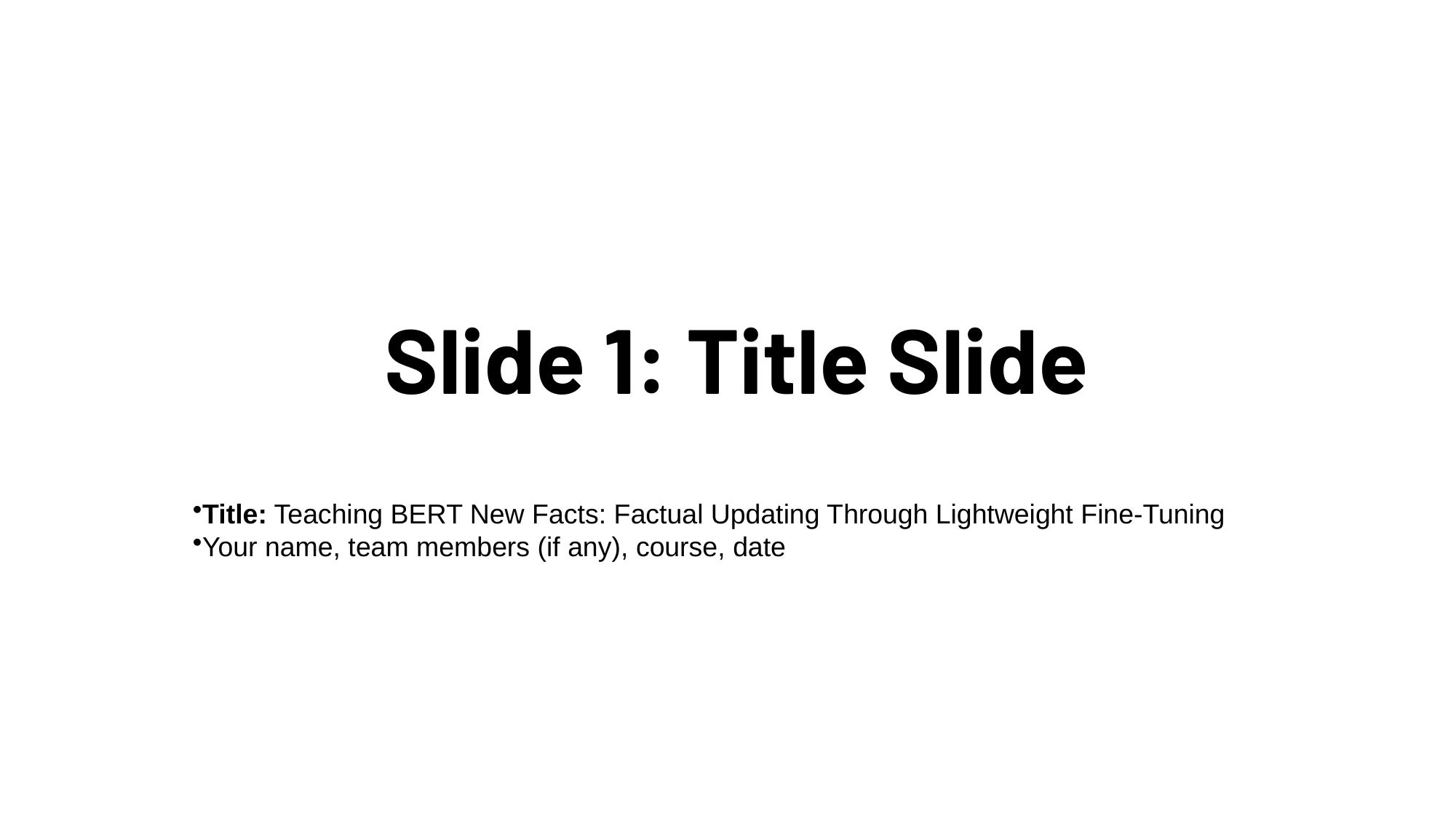

# Slide 1: Title Slide
Title: Teaching BERT New Facts: Factual Updating Through Lightweight Fine-Tuning
Your name, team members (if any), course, date